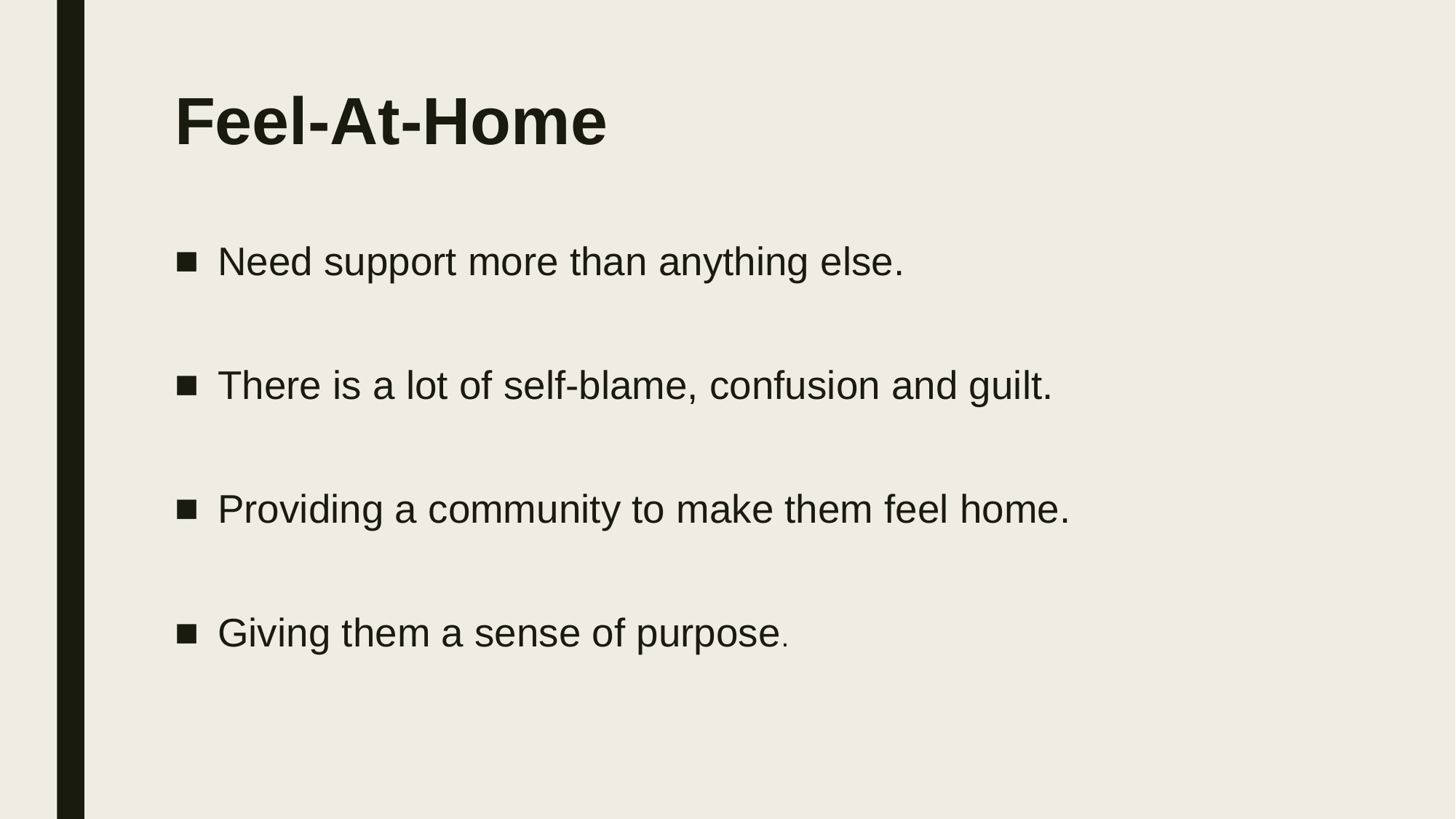

# Feel-At-Home
Need support more than anything else.

There is a lot of self-blame, confusion and guilt.

Providing a community to make them feel home.

Giving them a sense of purpose.